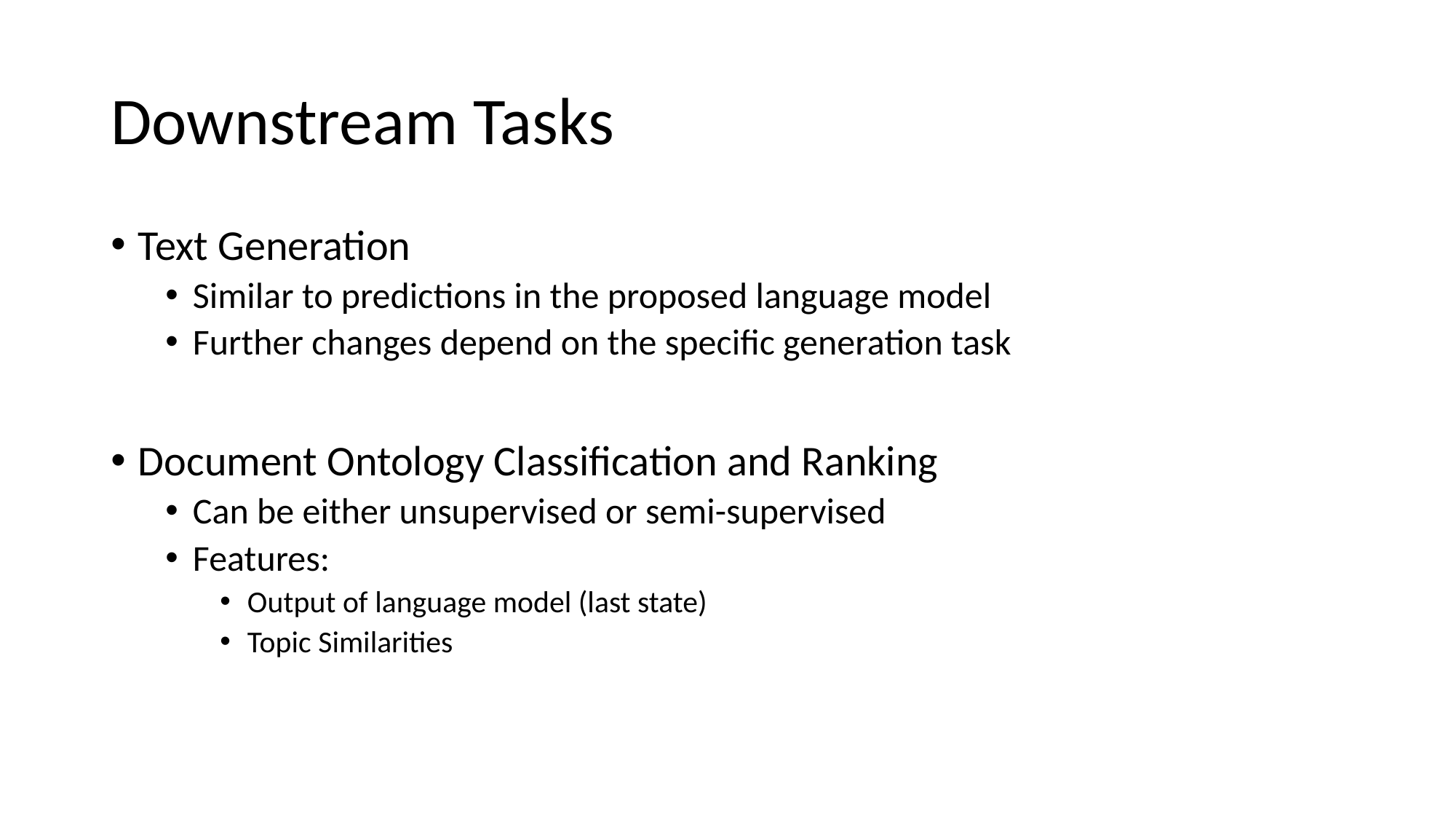

# Downstream Tasks
Text Generation
Similar to predictions in the proposed language model
Further changes depend on the specific generation task

Document Ontology Classification and Ranking
Can be either unsupervised or semi-supervised
Features:
Output of language model (last state)
Topic Similarities